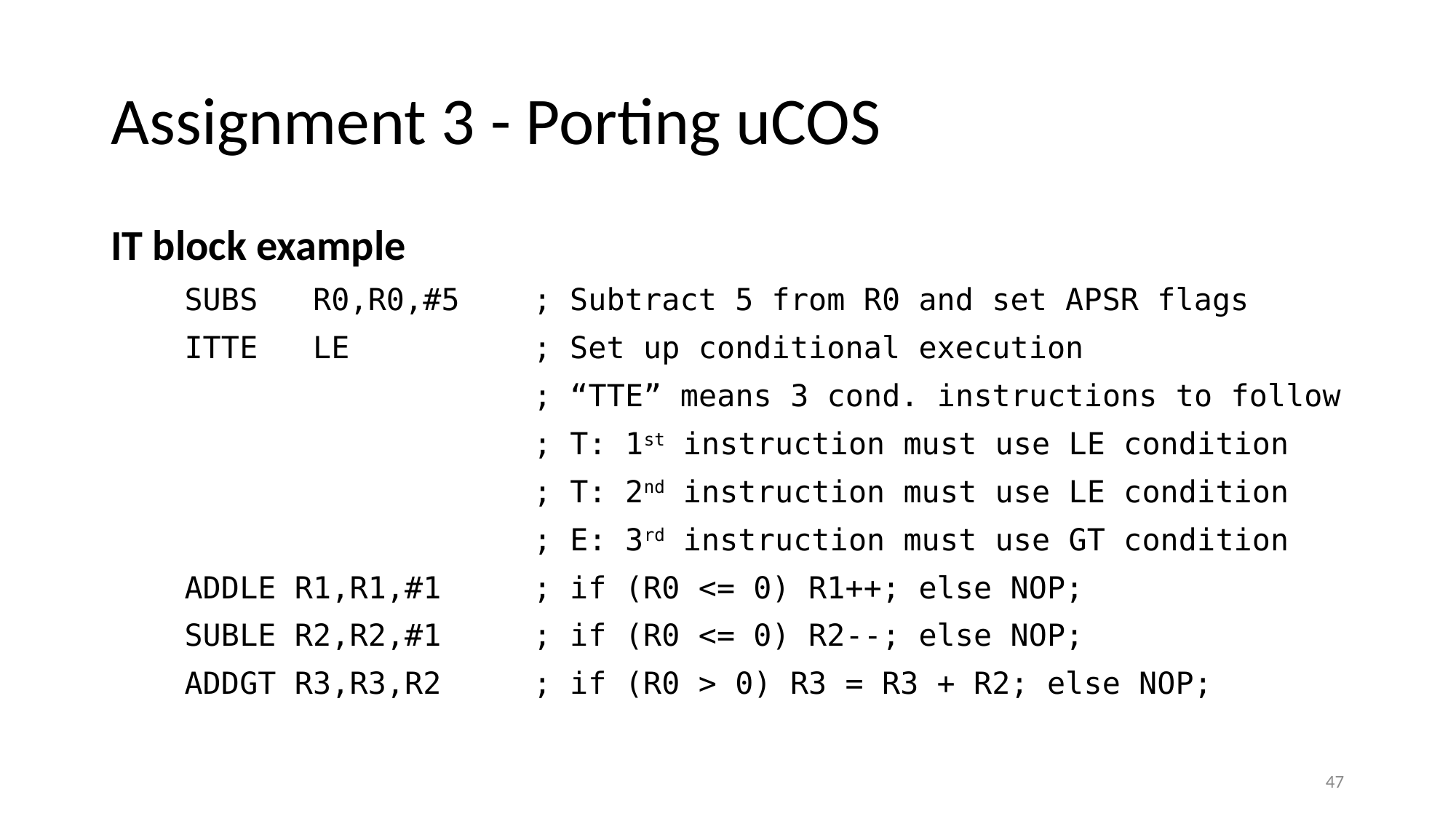

# Assignment 3 - Porting uCOS
IT block example
    SUBS   R0,R0,#5    ; Subtract 5 from R0 and set APSR flags
    ITTE   LE          ; Set up conditional execution
                       ; “TTE” means 3 cond. instructions to follow
                       ; T: 1st instruction must use LE condition
                       ; T: 2nd instruction must use LE condition
                       ; E: 3rd instruction must use GT condition
    ADDLE R1,R1,#1     ; if (R0 <= 0) R1++; else NOP;
    SUBLE R2,R2,#1     ; if (R0 <= 0) R2--; else NOP;
    ADDGT R3,R3,R2     ; if (R0 > 0) R3 = R3 + R2; else NOP;

47